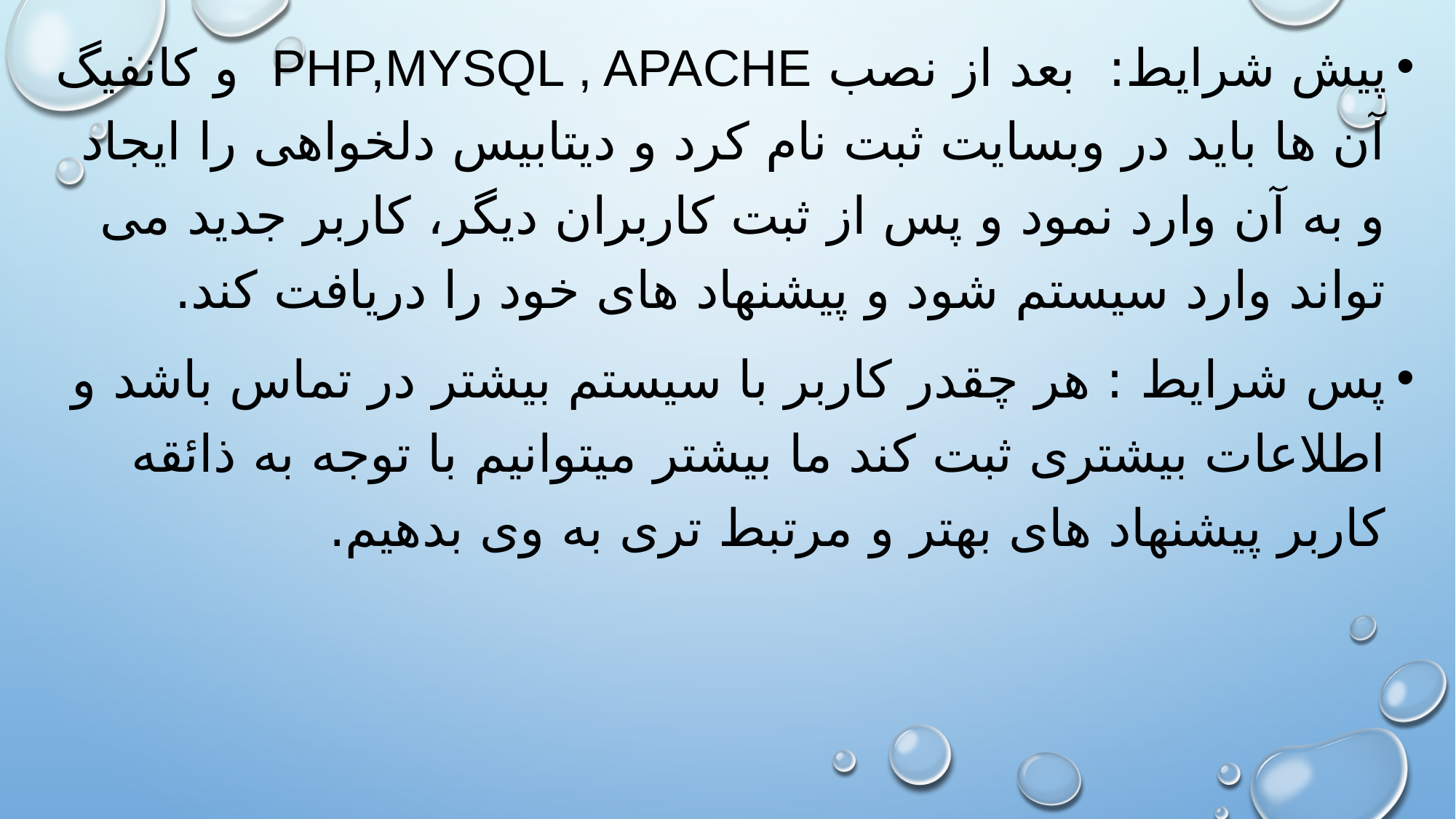

پیش شرایط:  بعد از نصب PHP,MySQL , apache  و کانفیگ آن ها باید در وبسایت ثبت نام کرد و دیتابیس دلخواهی را ایجاد و به آن وارد نمود و پس از ثبت کاربران دیگر، کاربر جدید می تواند وارد سیستم شود و پیشنهاد های خود را دریافت کند.
پس شرایط : هر چقدر کاربر با سیستم بیشتر در تماس باشد و اطلاعات بیشتری ثبت کند ما بیشتر میتوانیم با توجه به ذائقه کاربر پیشنهاد های بهتر و مرتبط تری به وی بدهیم.